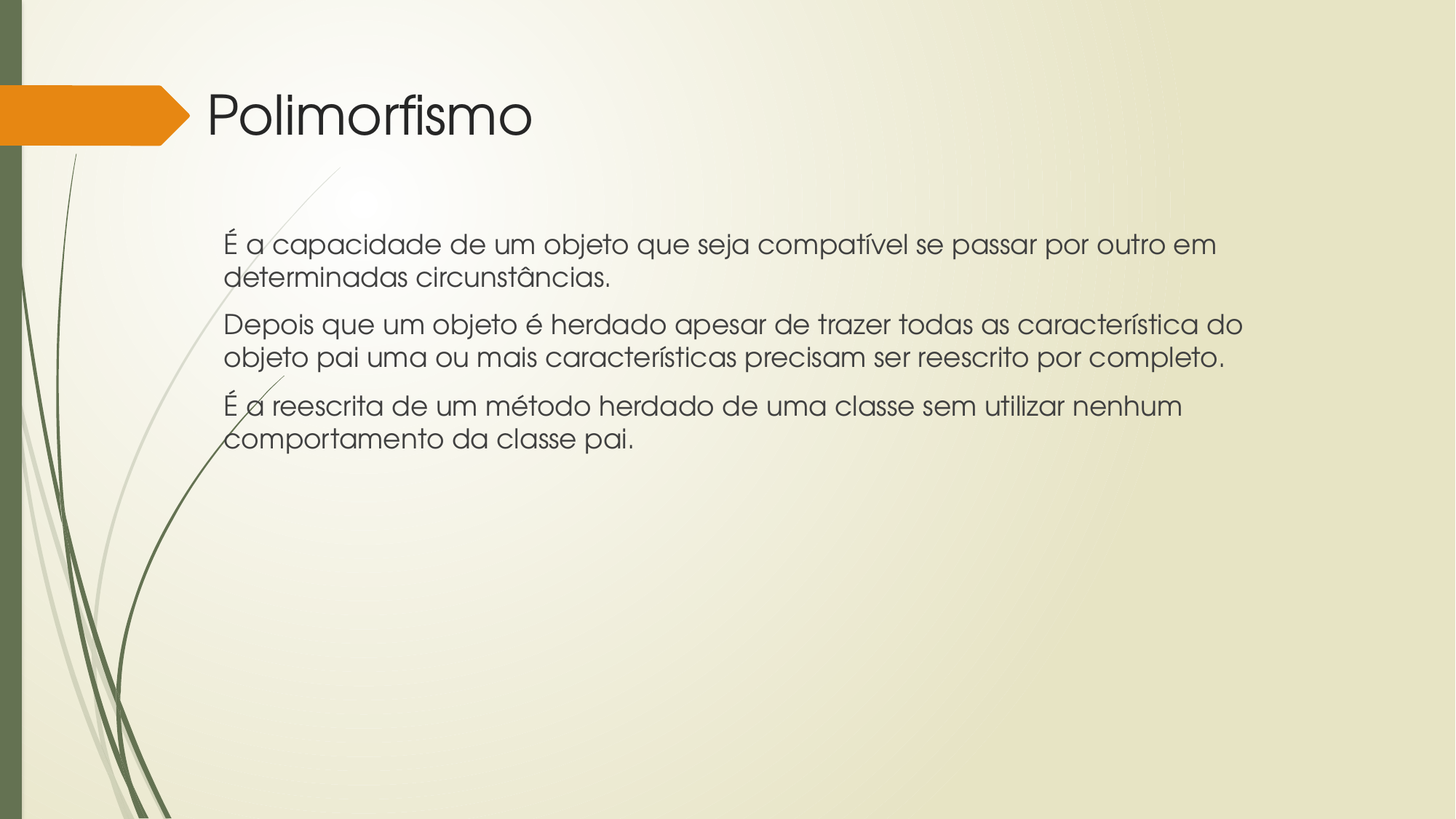

# Polimorfismo

É a capacidade de um objeto que seja compatível se passar por outro em determinadas circunstâncias.
Depois que um objeto é herdado apesar de trazer todas as característica do objeto pai uma ou mais características precisam ser reescrito por completo.
É a reescrita de um método herdado de uma classe sem utilizar nenhum comportamento da classe pai.